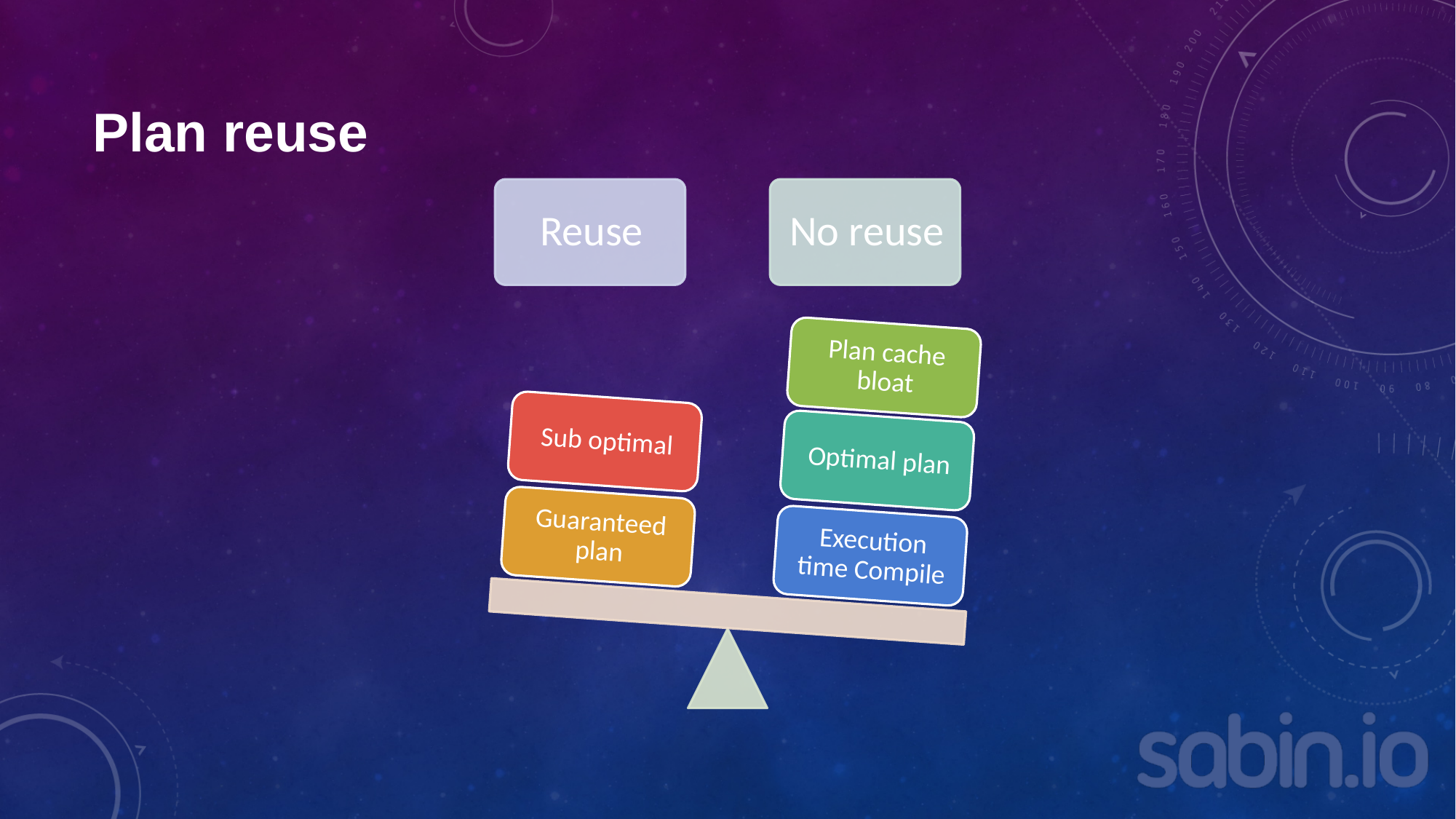

# Plan reuse
Reuse
No reuse
Execution time Compile
Optimal plan
Plan cache bloat
Guaranteed plan
Sub optimal